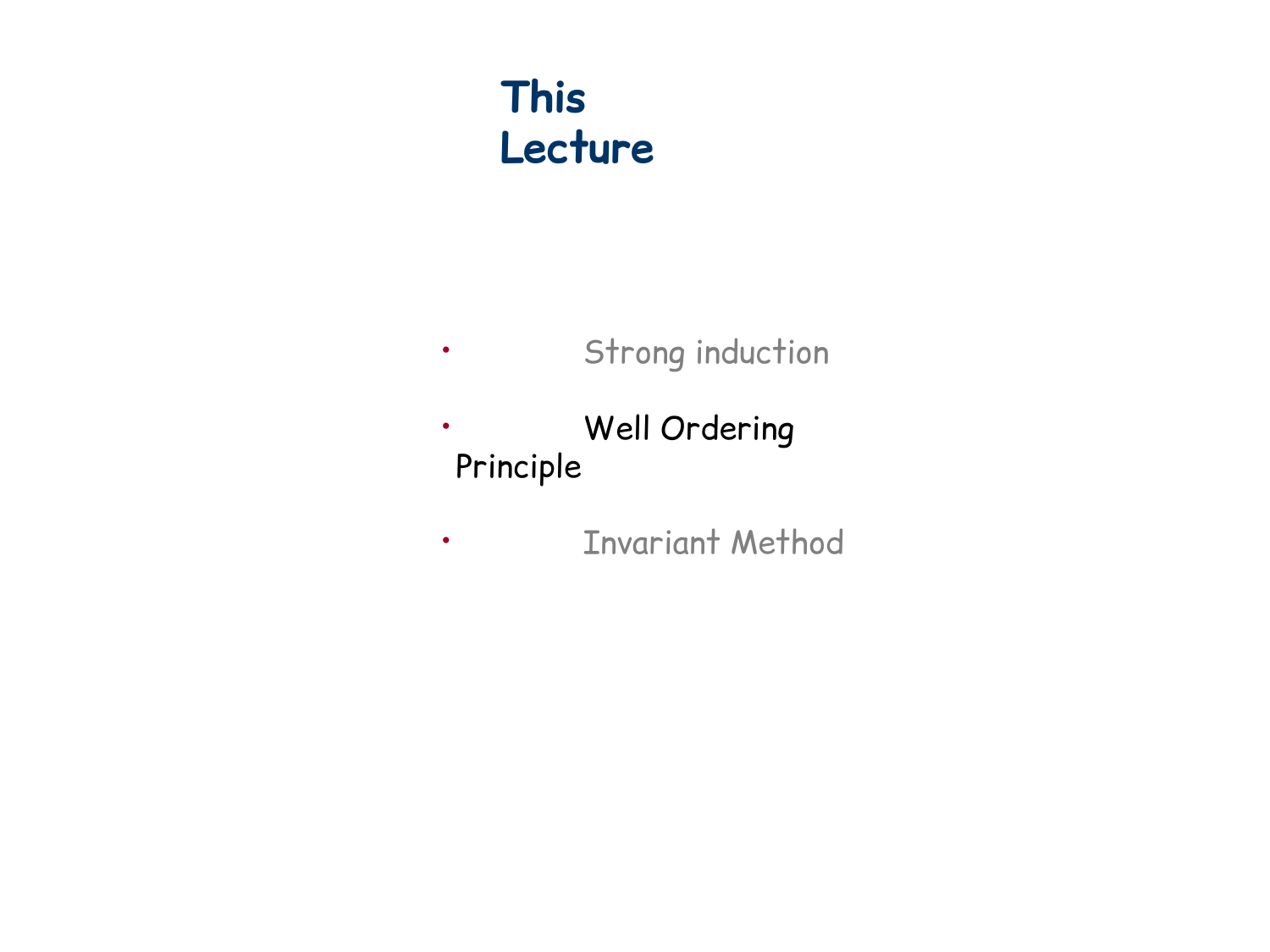

This Lecture

	Strong induction

	Well Ordering Principle

	Invariant Method